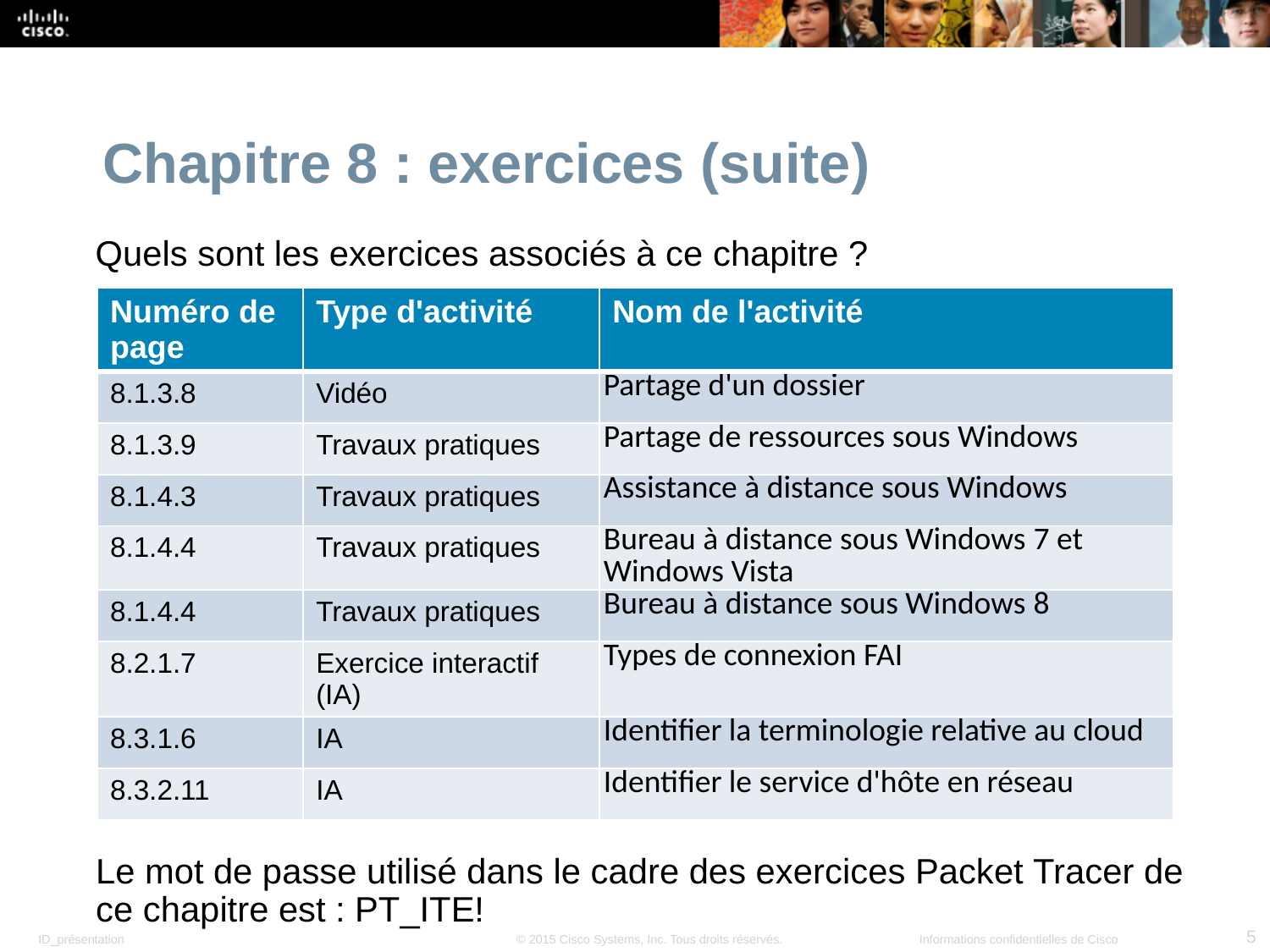

Chapitre 8 : exercices (suite)
Quels sont les exercices associés à ce chapitre ?

| Numéro de page | Type d'activité | Nom de l'activité |
| --- | --- | --- |
| 8.1.3.8 | Vidéo | Partage d'un dossier |
| 8.1.3.9 | Travaux pratiques | Partage de ressources sous Windows |
| 8.1.4.3 | Travaux pratiques | Assistance à distance sous Windows |
| 8.1.4.4 | Travaux pratiques | Bureau à distance sous Windows 7 et Windows Vista |
| 8.1.4.4 | Travaux pratiques | Bureau à distance sous Windows 8 |
| 8.2.1.7 | Exercice interactif (IA) | Types de connexion FAI |
| 8.3.1.6 | IA | Identifier la terminologie relative au cloud |
| 8.3.2.11 | IA | Identifier le service d'hôte en réseau |
Le mot de passe utilisé dans le cadre des exercices Packet Tracer de ce chapitre est : PT_ITE!